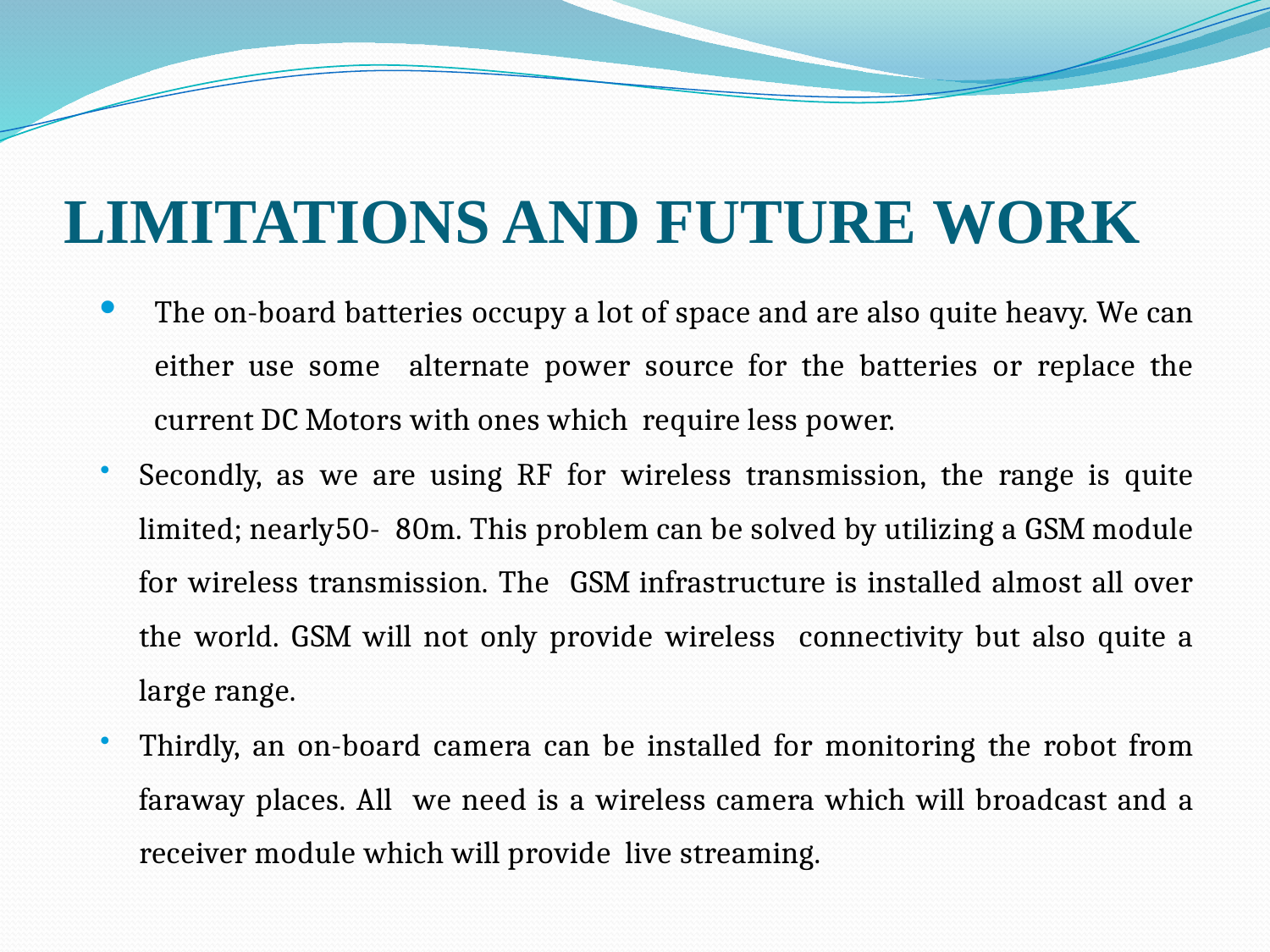

# LIMITATIONS AND FUTURE WORK
The on-board batteries occupy a lot of space and are also quite heavy. We can either use some  alternate power source for the batteries or replace the current DC Motors with ones which  require less power.
Secondly, as we are using RF for wireless transmission, the range is quite limited; nearly50-  80m. This problem can be solved by utilizing a GSM module for wireless transmission. The  GSM infrastructure is installed almost all over the world. GSM will not only provide wireless  connectivity but also quite a large range.
Thirdly, an on-board camera can be installed for monitoring the robot from faraway places. All  we need is a wireless camera which will broadcast and a receiver module which will provide  live streaming.